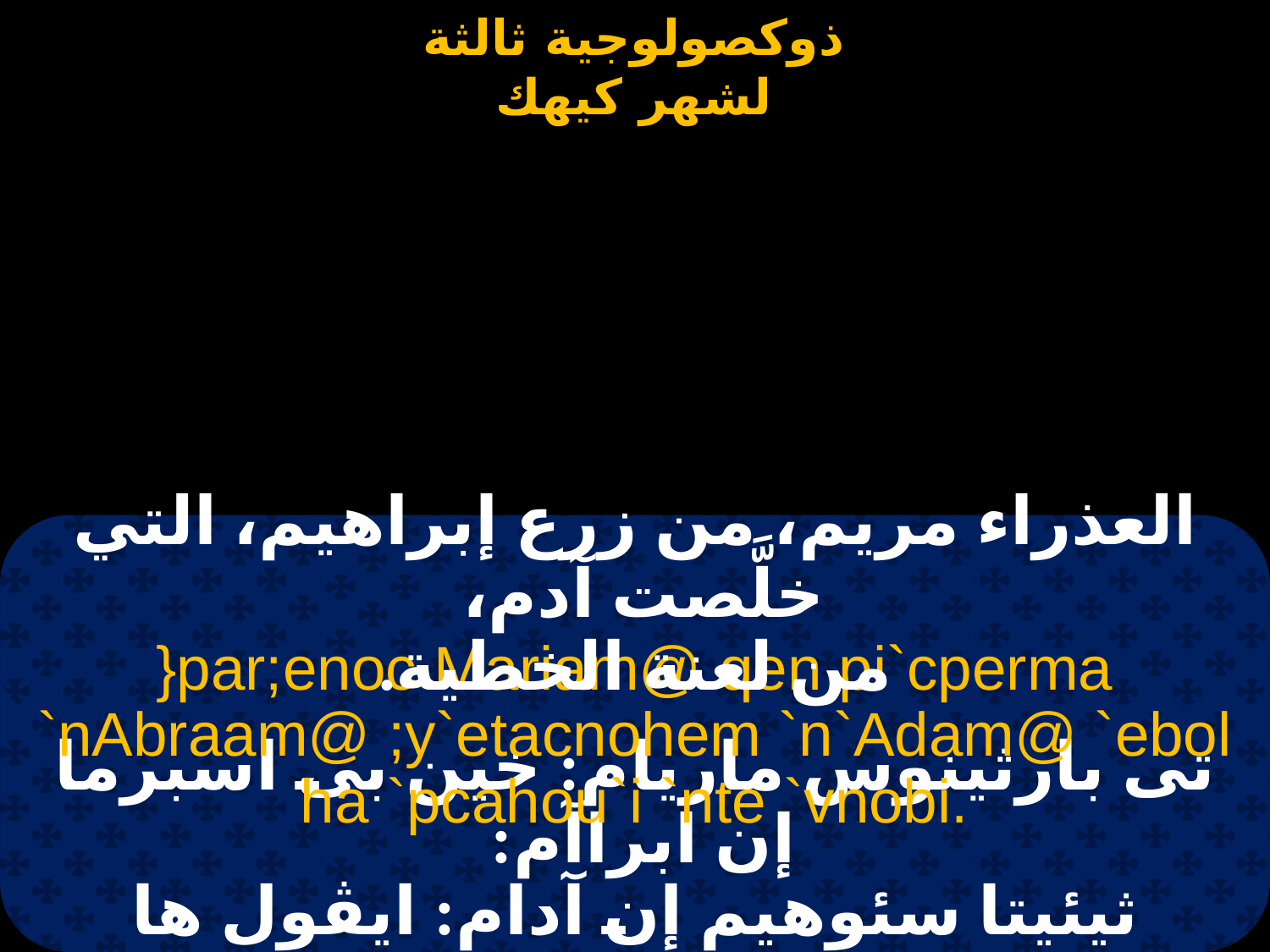

#
العذراء مريم، من زرع إبراهيم، التي خلَّصت آدم،
من لعنة الخطية.
}par;enoc Mariam@ qen pi`cperma `nAbraam@ ;y`etacnohem `n`Adam@ `ebol ha `pcahou`i `nte `vnobi.
تى بارثينوس ماريام: خين بى اسبرما إن ابراآم:
ثيئيتا سئوهيم إن آدام: ايڤول ها ابساهوى إنتيه إفنوتى.